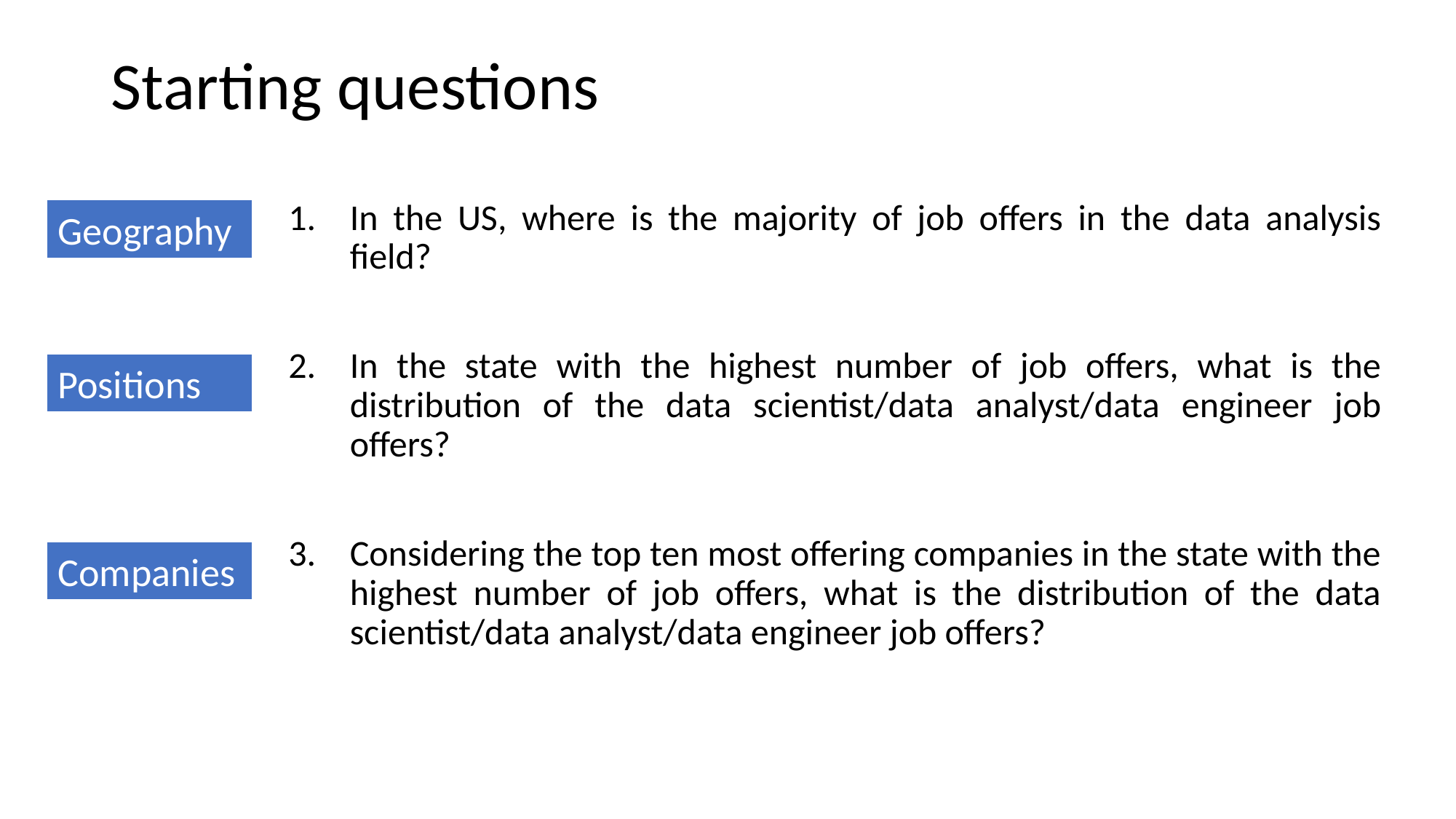

# Starting questions
In the US, where is the majority of job offers in the data analysis field?

In the state with the highest number of job offers, what is the distribution of the data scientist/data analyst/data engineer job offers?

Considering the top ten most offering companies in the state with the highest number of job offers, what is the distribution of the data scientist/data analyst/data engineer job offers?
Geography
Positions
Companies